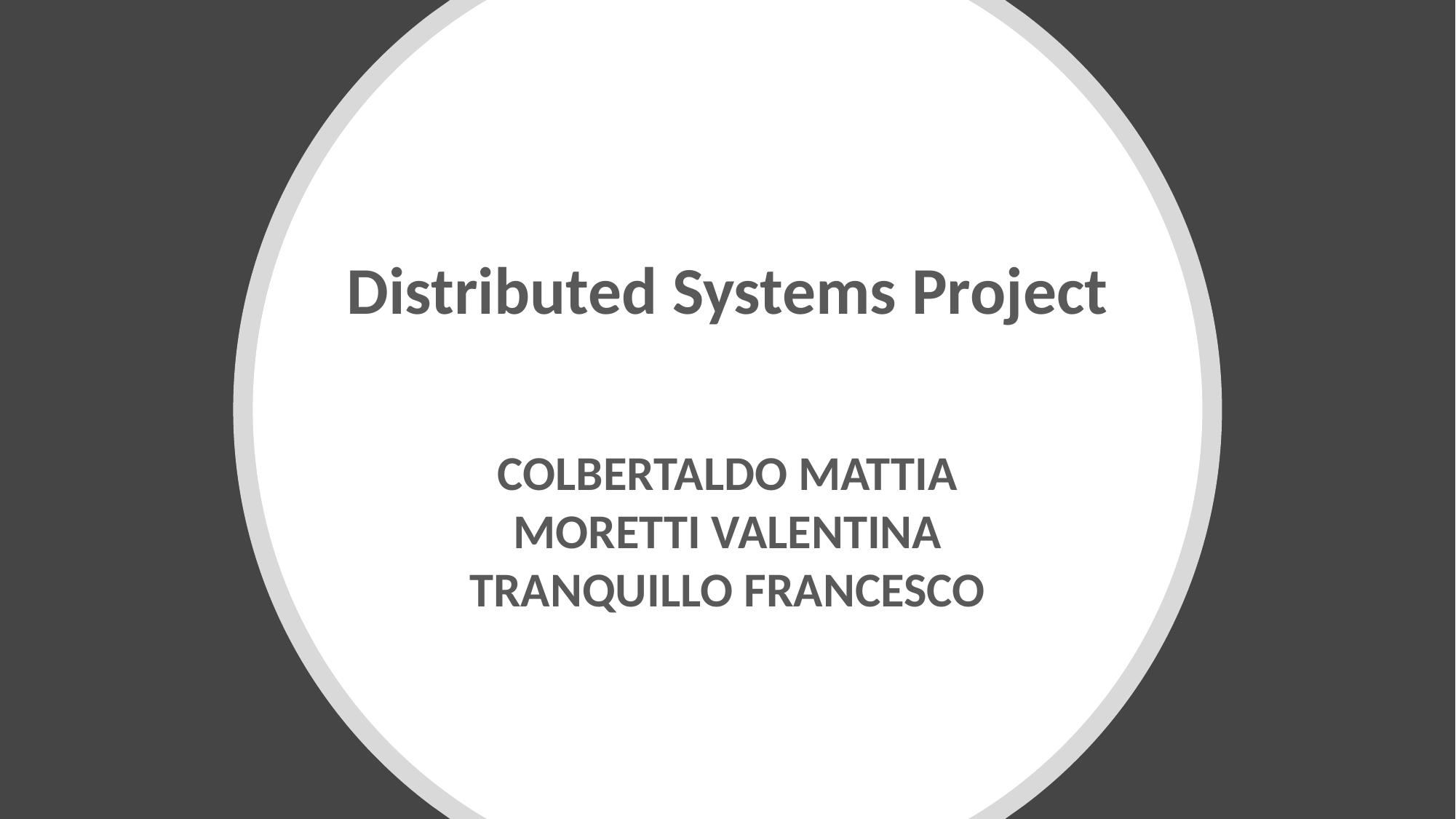

Distributed Systems Project
COLBERTALDO MATTIA
MORETTI VALENTINA
TRANQUILLO FRANCESCO